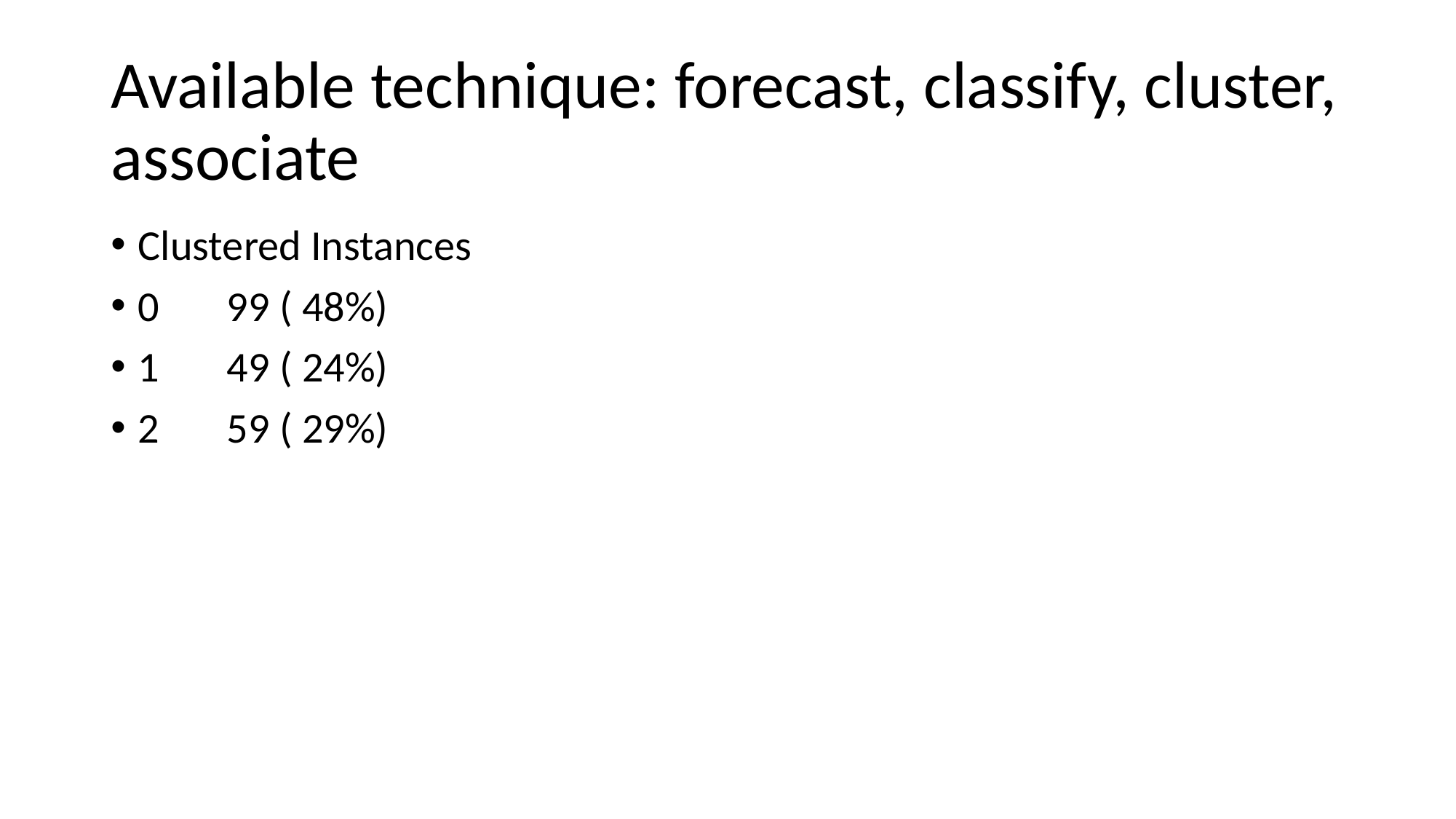

# Available technique: forecast, classify, cluster, associate
Clustered Instances
0       99 ( 48%)
1       49 ( 24%)
2       59 ( 29%)